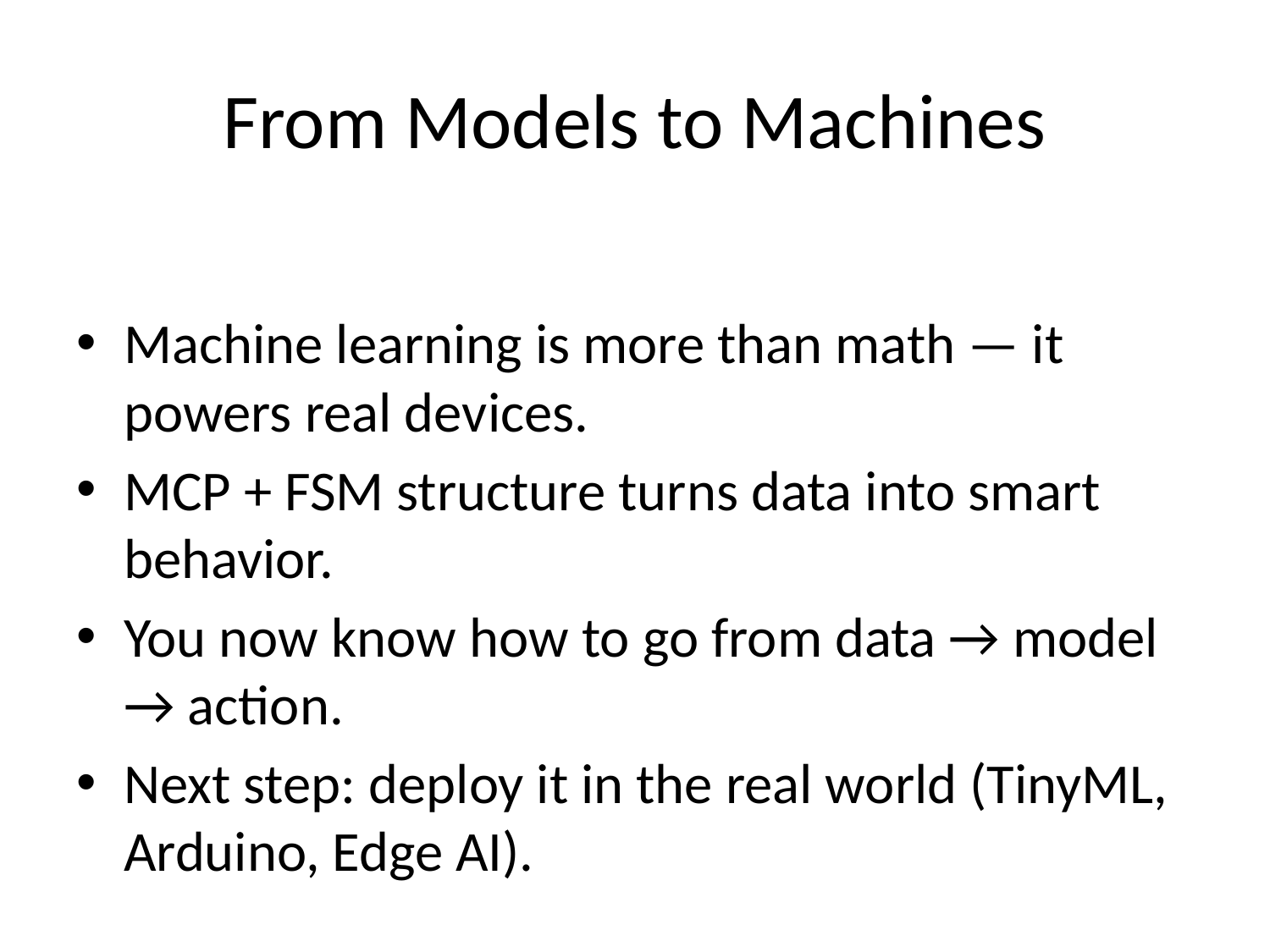

# From Models to Machines

Machine learning is more than math — it powers real devices.
MCP + FSM structure turns data into smart behavior.
You now know how to go from data → model → action.
Next step: deploy it in the real world (TinyML, Arduino, Edge AI).